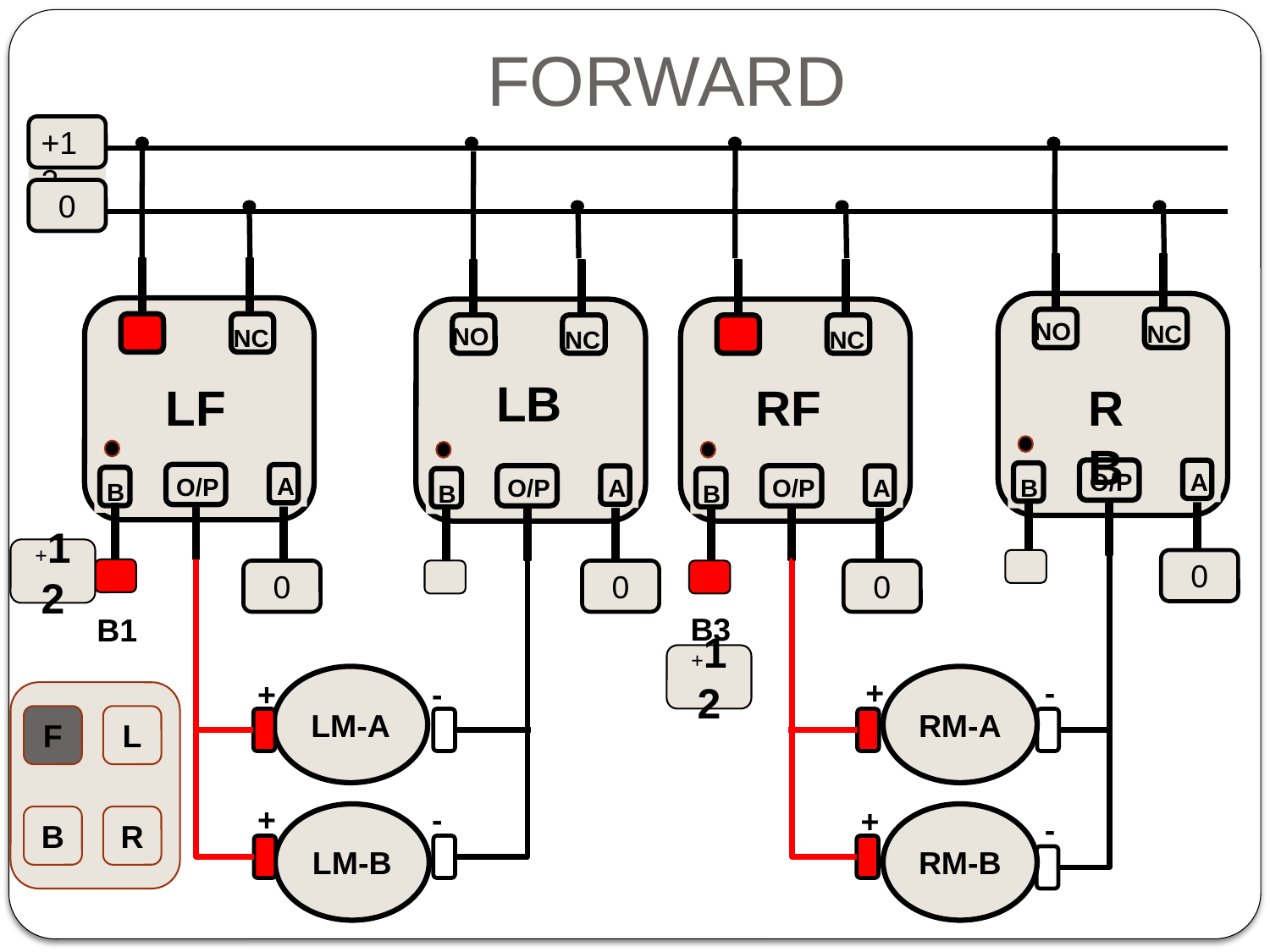

# FORWARD
+12

0

NO

NC

A

O/P

B

NO

NC

A

O/P

B

NO

NC

A

O/P

B

NO

NC

A

O/P

B

LB
LF
RF
RB
+12

0

0

0

0

B3
B1
+12
LM-A
+
RM-A
-
+
-

F
L
B
R

+
-
+
LM-B
RM-B
-